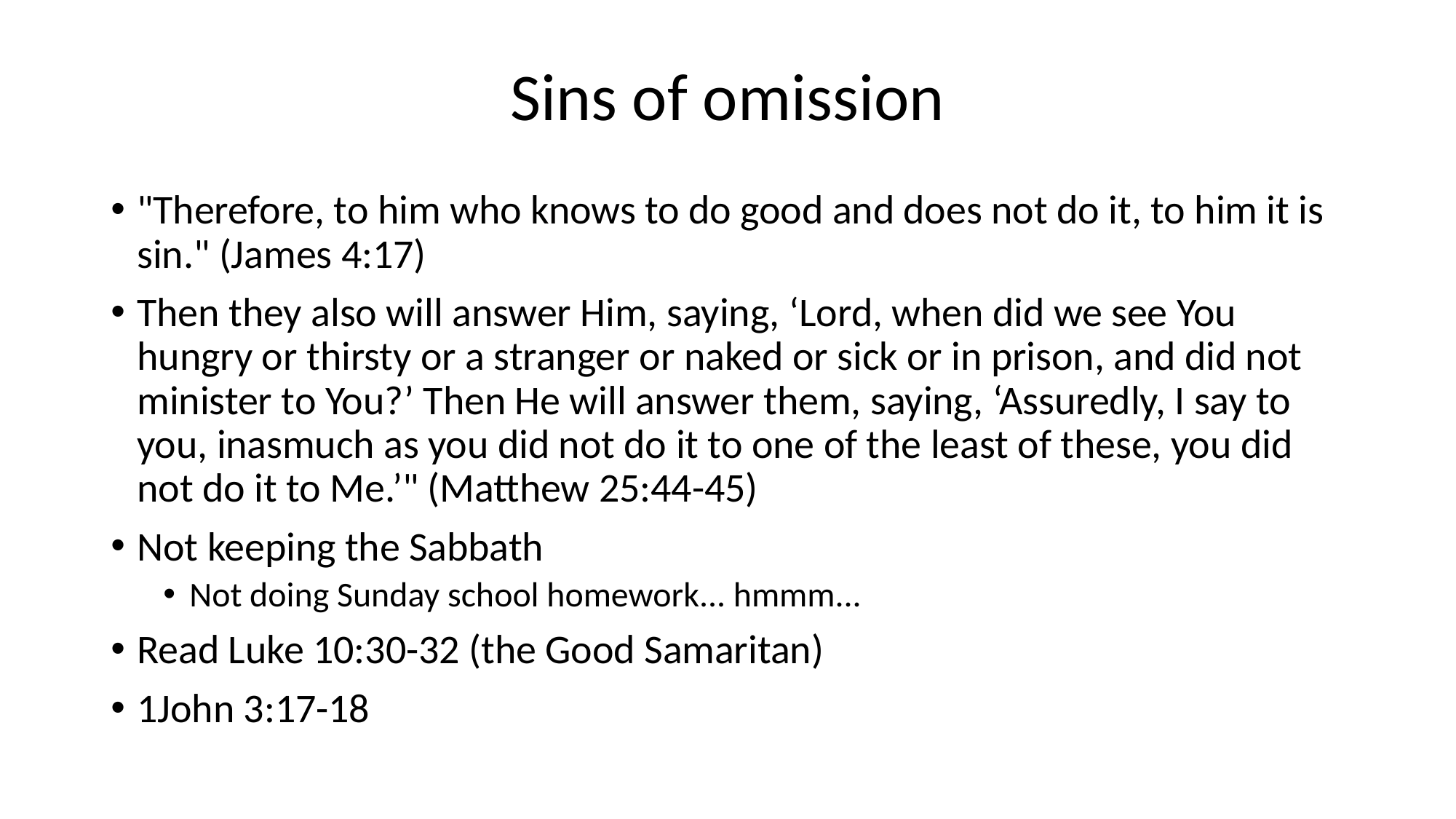

# Sins of omission
"Therefore, to him who knows to do good and does not do it, to him it is sin." (James 4:17)
Then they also will answer Him, saying, ‘Lord, when did we see You hungry or thirsty or a stranger or naked or sick or in prison, and did not minister to You?’ Then He will answer them, saying, ‘Assuredly, I say to you, inasmuch as you did not do it to one of the least of these, you did not do it to Me.’" (Matthew 25:44-45)
Not keeping the Sabbath
Not doing Sunday school homework... hmmm...
Read Luke 10:30-32 (the Good Samaritan)
1John 3:17-18